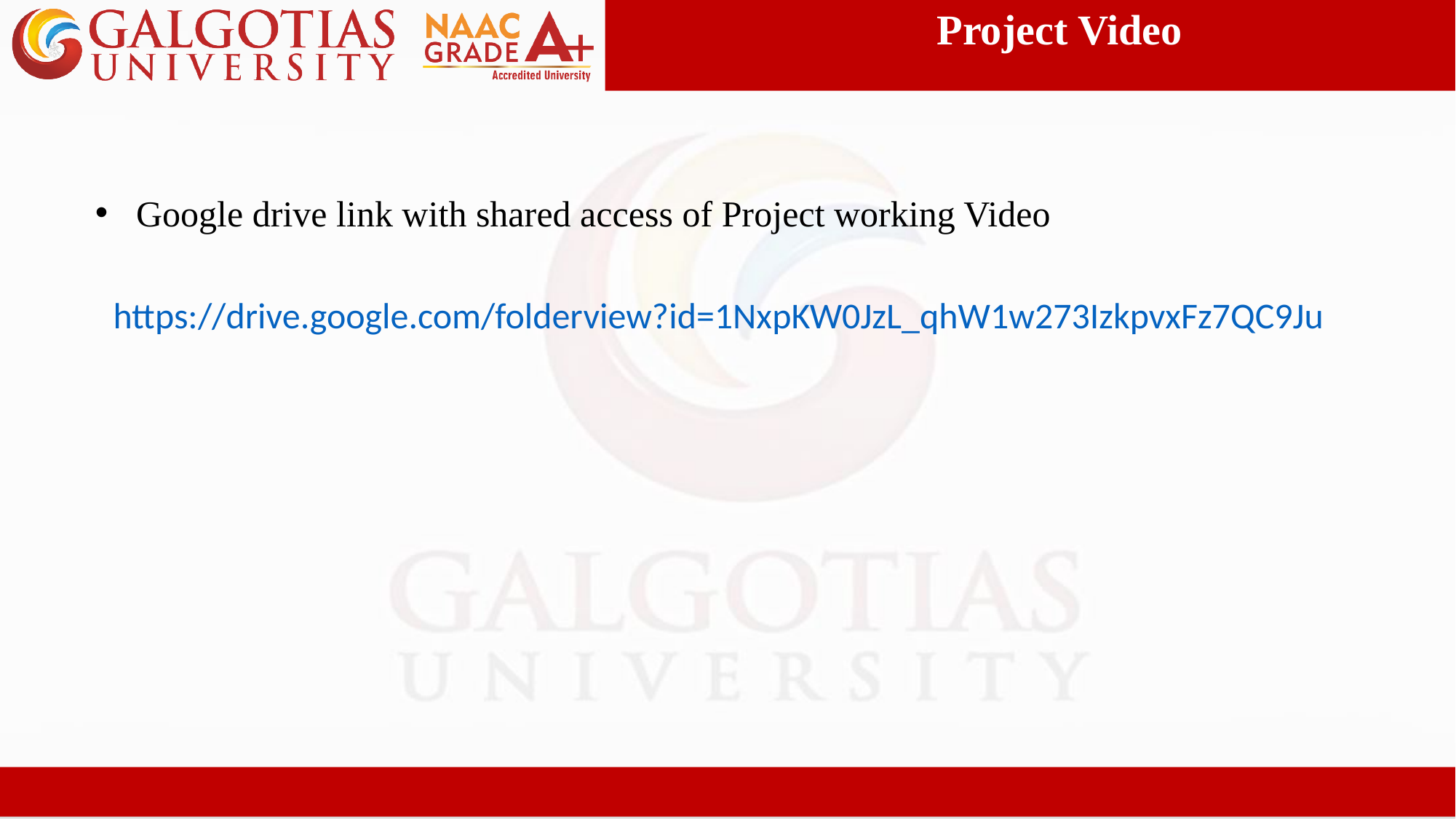

Project Video
Google drive link with shared access of Project working Video

  https://drive.google.com/folderview?id=1NxpKW0JzL_qhW1w273IzkpvxFz7QC9Ju